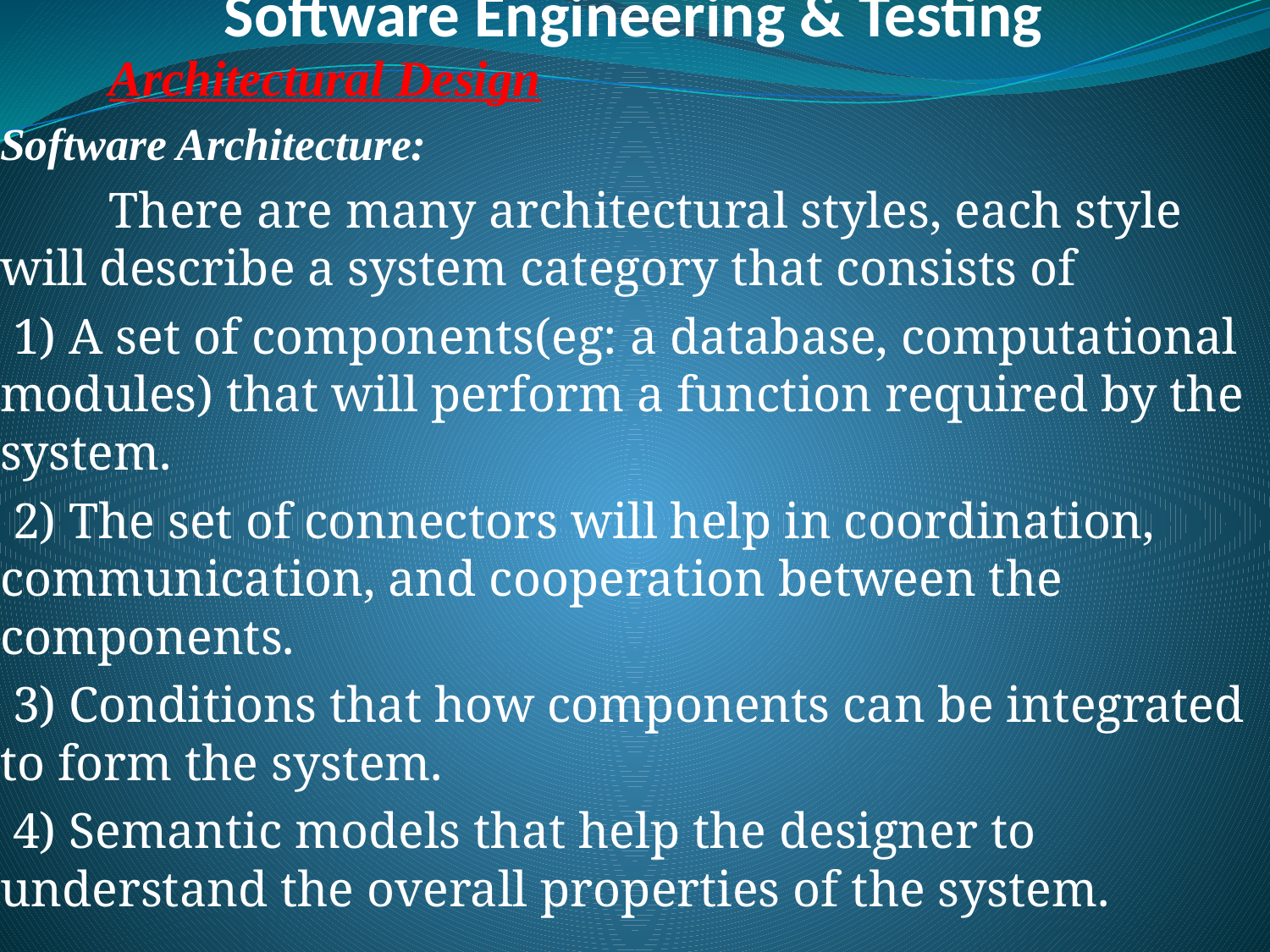

# Software Engineering & Testing
			Architectural Design
Software Architecture:
	There are many architectural styles, each style will describe a system category that consists of
 1) A set of components(eg: a database, computational modules) that will perform a function required by the system.
 2) The set of connectors will help in coordination, communication, and cooperation between the components.
 3) Conditions that how components can be integrated to form the system.
 4) Semantic models that help the designer to understand the overall properties of the system.